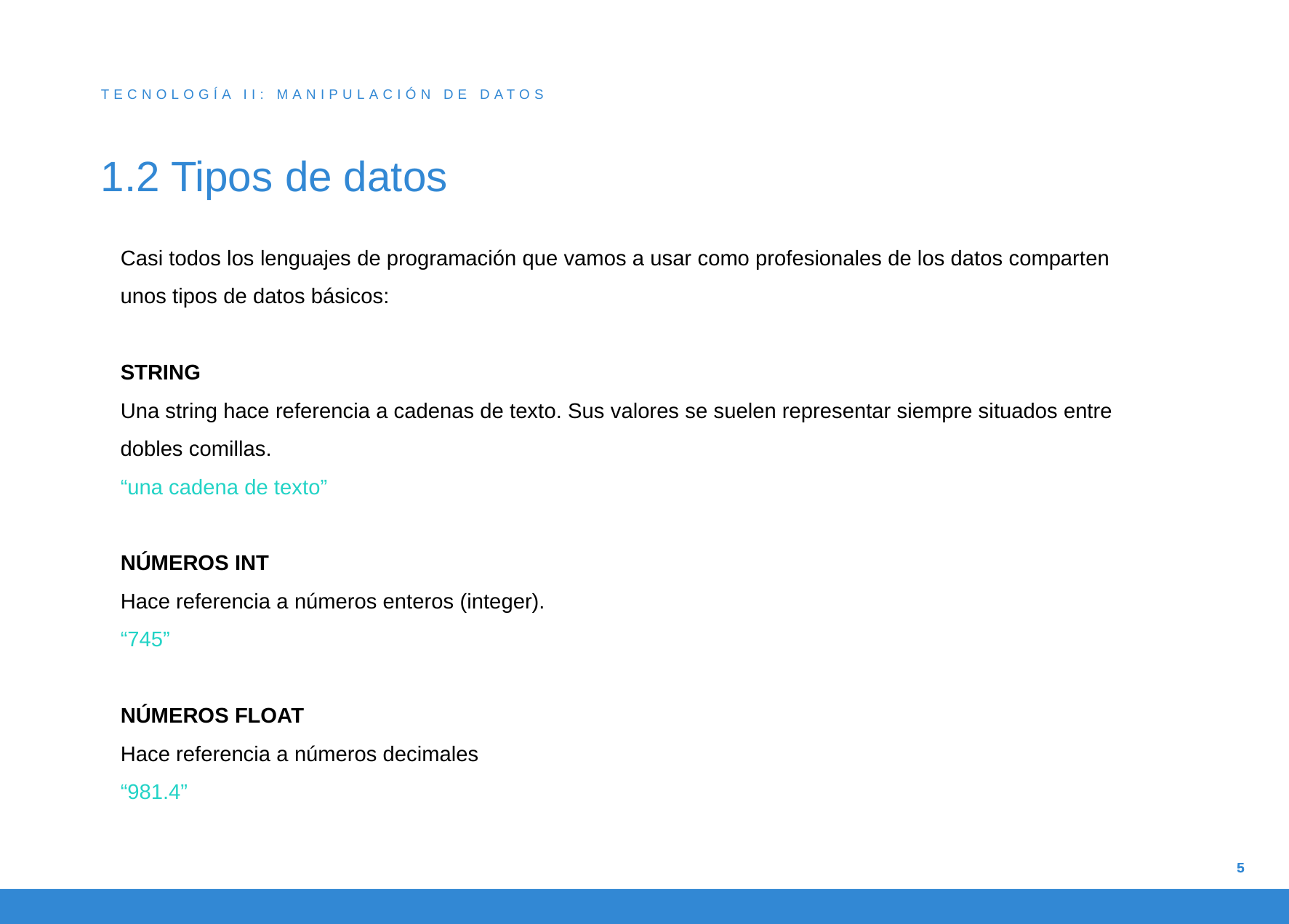

TECNOLOGÍA II: MANIPULACIÓN DE DATOS

# 1.2 Tipos de datos
Casi todos los lenguajes de programación que vamos a usar como profesionales de los datos comparten unos tipos de datos básicos:

STRING
Una string hace referencia a cadenas de texto. Sus valores se suelen representar siempre situados entre dobles comillas.
“una cadena de texto”

NÚMEROS INT
Hace referencia a números enteros (integer).
“745”

NÚMEROS FLOAT
Hace referencia a números decimales
“981.4”

5